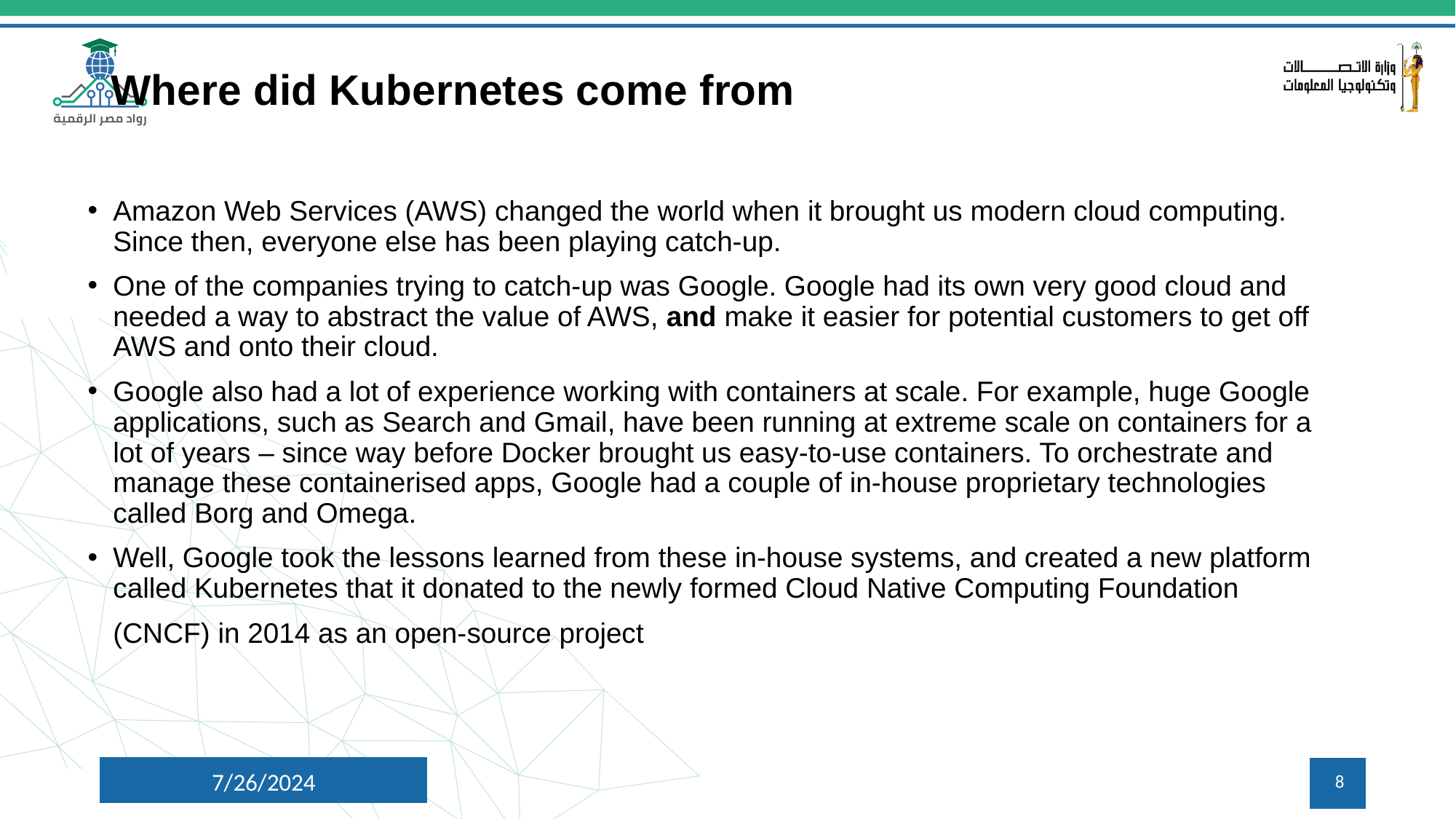

# Where did Kubernetes come from
Amazon Web Services (AWS) changed the world when it brought us modern cloud computing. Since then, everyone else has been playing catch-up.
One of the companies trying to catch-up was Google. Google had its own very good cloud and needed a way to abstract the value of AWS, and make it easier for potential customers to get off AWS and onto their cloud.
Google also had a lot of experience working with containers at scale. For example, huge Google applications, such as Search and Gmail, have been running at extreme scale on containers for a lot of years – since way before Docker brought us easy-to-use containers. To orchestrate and manage these containerised apps, Google had a couple of in-house proprietary technologies called Borg and Omega.
Well, Google took the lessons learned from these in-house systems, and created a new platform called Kubernetes that it donated to the newly formed Cloud Native Computing Foundation (CNCF) in 2014 as an open-source project
7/26/2024

8